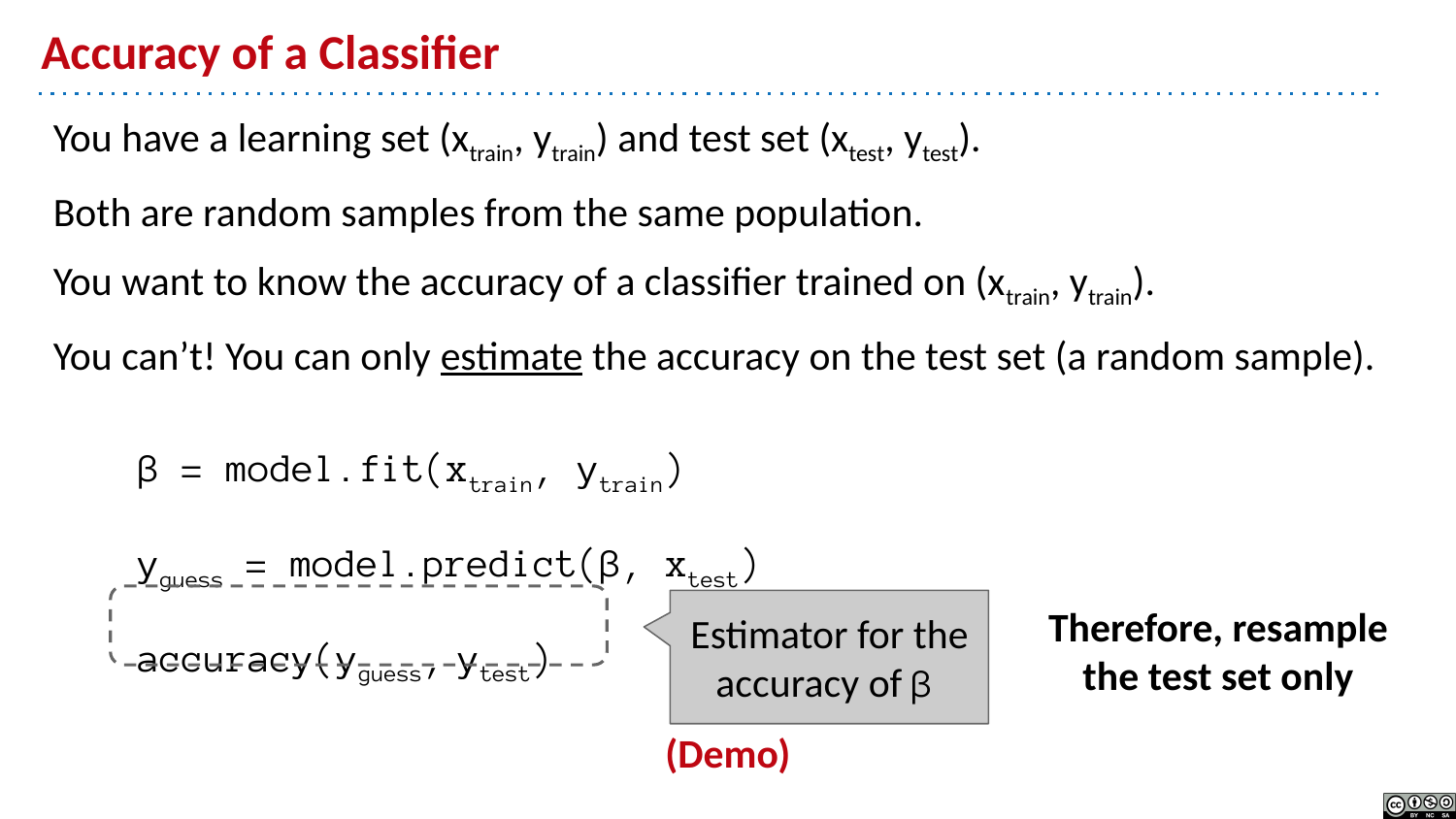

# Accuracy of a Classifier
You have a learning set (xtrain, ytrain) and test set (xtest, ytest).
Both are random samples from the same population.
You want to know the accuracy of a classifier trained on (xtrain, ytrain).
You can’t! You can only estimate the accuracy on the test set (a random sample).
β = model.fit(xtrain, ytrain)
yguess = model.predict(β, xtest)
accuracy(yguess, ytest)

Estimator for the accuracy of β
Therefore, resample the test set only
(Demo)